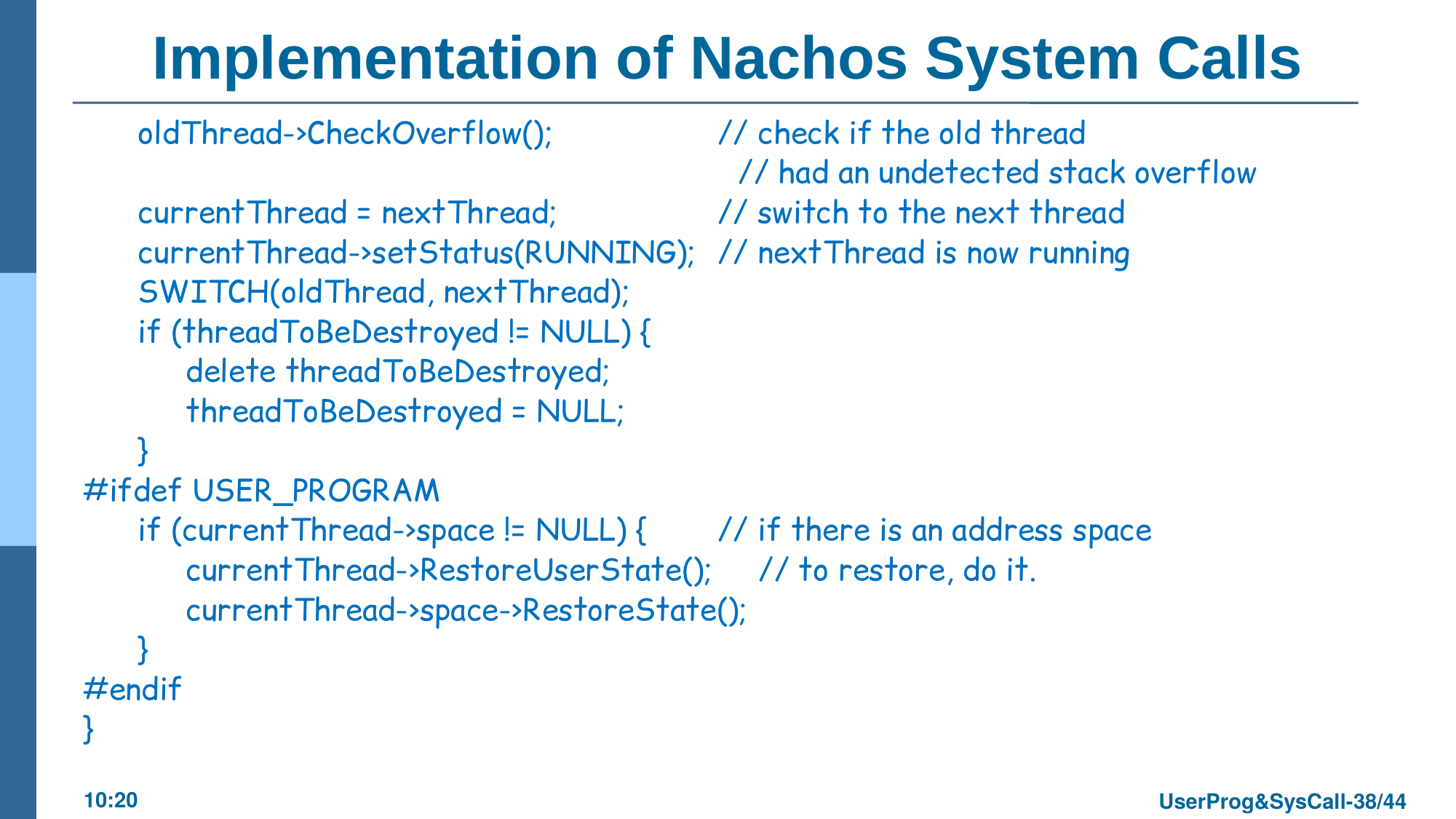

# Implementation of Nachos System Calls
oldThread->CheckOverflow(); 		// check if the old thread
                                                                  // had an undetected stack overflow
currentThread = nextThread; 		// switch to the next thread
currentThread->setStatus(RUNNING); 	// nextThread is now running
SWITCH(oldThread, nextThread);
if (threadToBeDestroyed != NULL) {
delete threadToBeDestroyed;
threadToBeDestroyed = NULL;
}
#ifdef USER_PROGRAM
if (currentThread->space != NULL) { 	// if there is an address space
currentThread->RestoreUserState(); 	// to restore, do it.
currentThread->space->RestoreState();
}
#endif
}